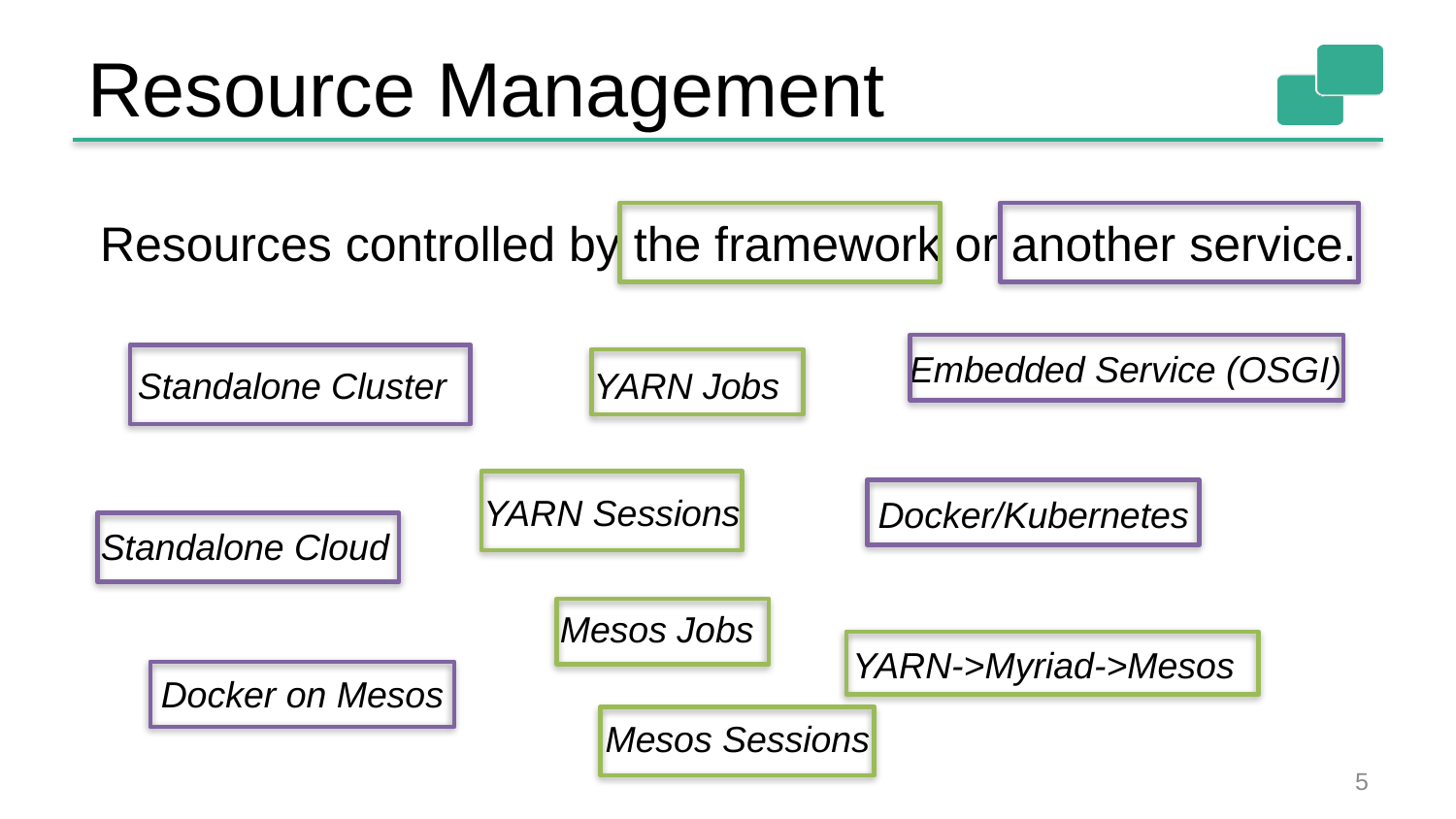

# Resource Management

Resources controlled by the framework or another service.

Embedded Service (OSGI)

Standalone Cluster
YARN Jobs

YARN Sessions
Docker/Kubernetes

Standalone Cloud

Mesos Jobs

YARN->Myriad->Mesos

Docker on Mesos

Mesos Sessions
5